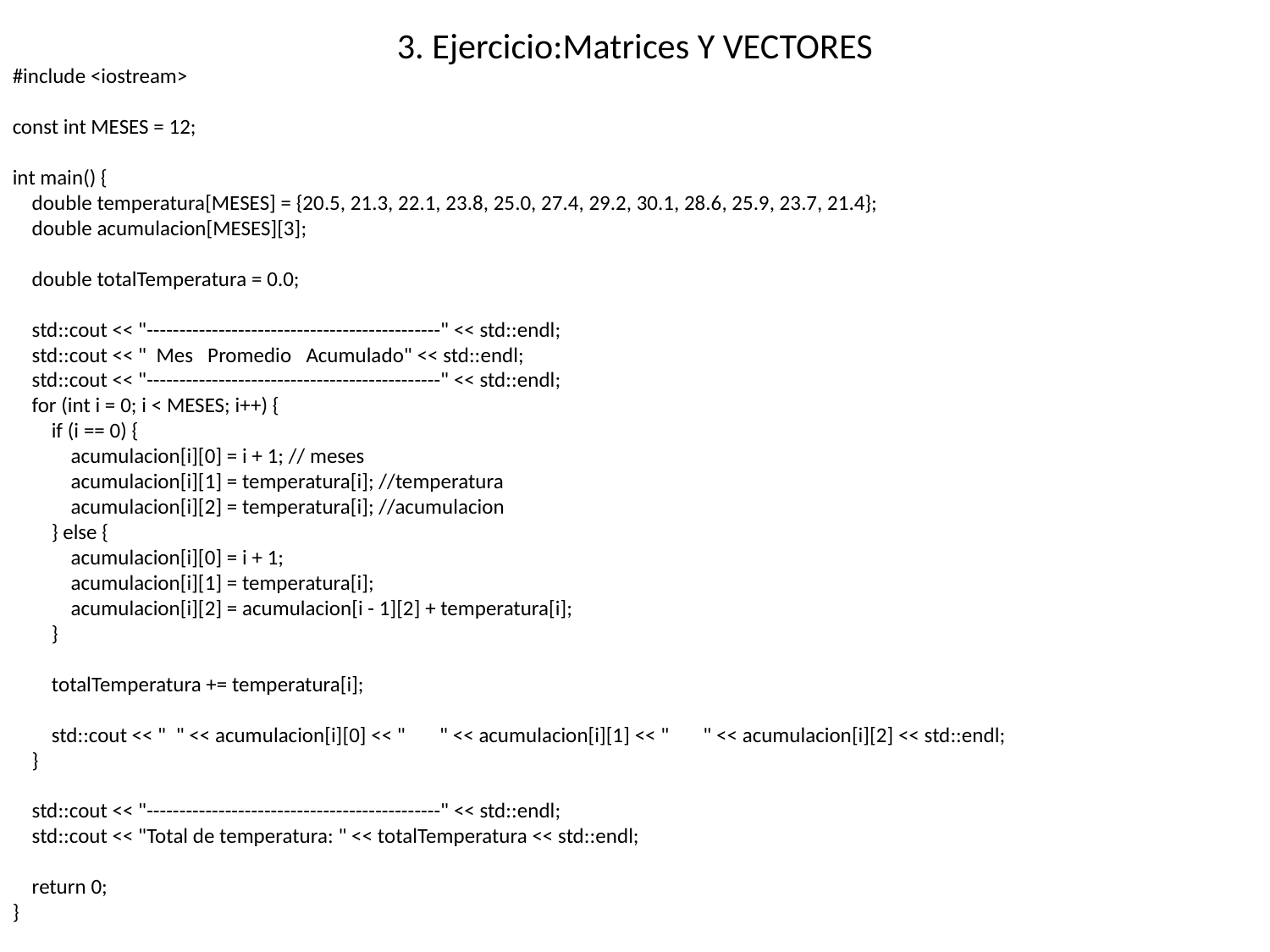

# 3. Ejercicio:Matrices Y VECTORES
#include <iostream>

const int MESES = 12;

int main() {
    double temperatura[MESES] = {20.5, 21.3, 22.1, 23.8, 25.0, 27.4, 29.2, 30.1, 28.6, 25.9, 23.7, 21.4};
    double acumulacion[MESES][3];

    double totalTemperatura = 0.0;

    std::cout << "---------------------------------------------" << std::endl;
    std::cout << "  Mes   Promedio   Acumulado" << std::endl;
    std::cout << "---------------------------------------------" << std::endl;
    for (int i = 0; i < MESES; i++) {
        if (i == 0) {
            acumulacion[i][0] = i + 1; // meses
            acumulacion[i][1] = temperatura[i]; //temperatura
            acumulacion[i][2] = temperatura[i]; //acumulacion
        } else {
            acumulacion[i][0] = i + 1;
            acumulacion[i][1] = temperatura[i];
            acumulacion[i][2] = acumulacion[i - 1][2] + temperatura[i];
        }

        totalTemperatura += temperatura[i];

        std::cout << "  " << acumulacion[i][0] << "       " << acumulacion[i][1] << "       " << acumulacion[i][2] << std::endl;
    }

    std::cout << "---------------------------------------------" << std::endl;
    std::cout << "Total de temperatura: " << totalTemperatura << std::endl;

    return 0;
}